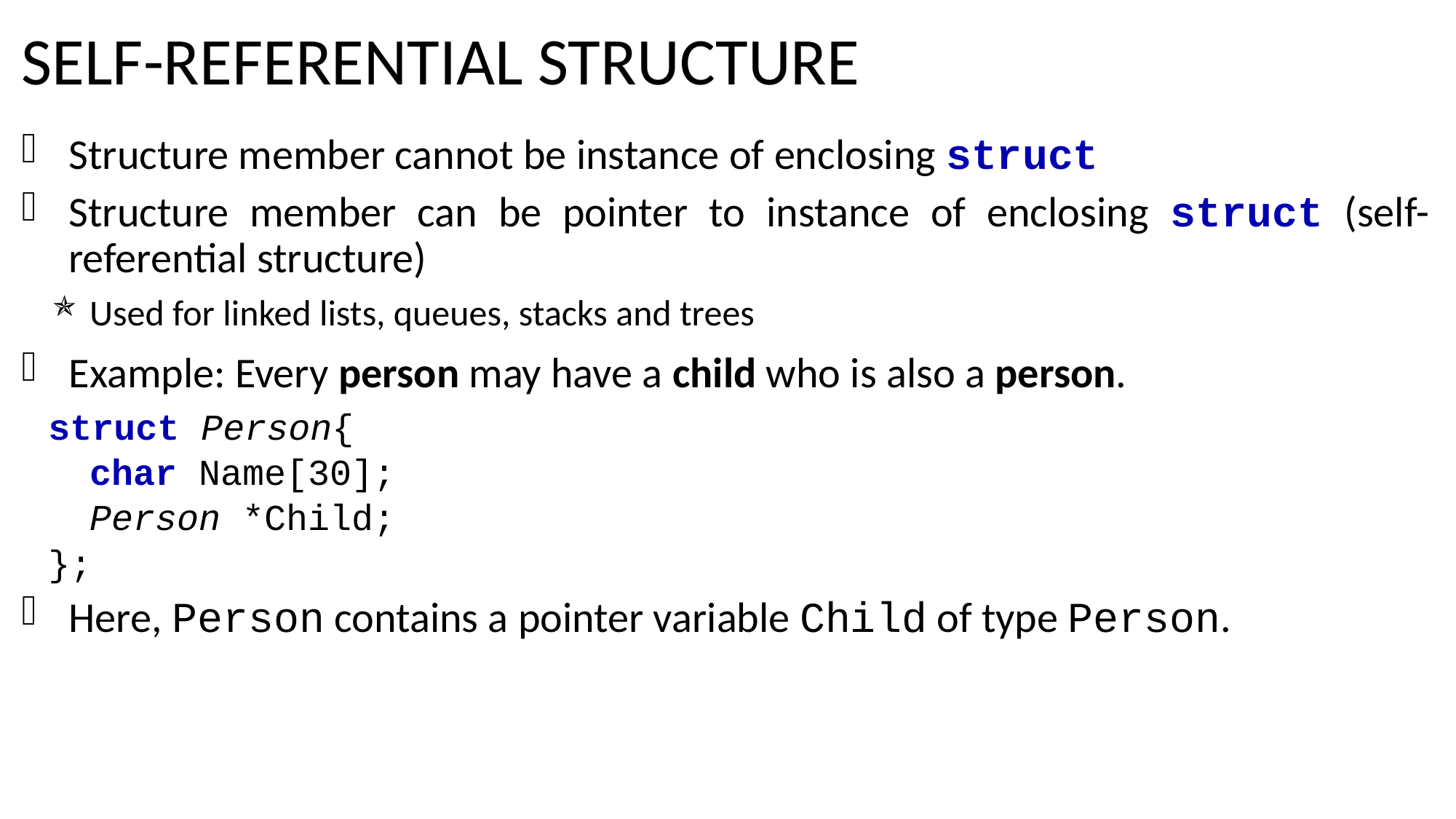

# Self-Referential structure
Structure member cannot be instance of enclosing struct
Structure member can be pointer to instance of enclosing struct (self-referential structure)
Used for linked lists, queues, stacks and trees
Example: Every person may have a child who is also a person.
struct Person{
	char Name[30];
	Person *Child;
};
Here, Person contains a pointer variable Child of type Person.